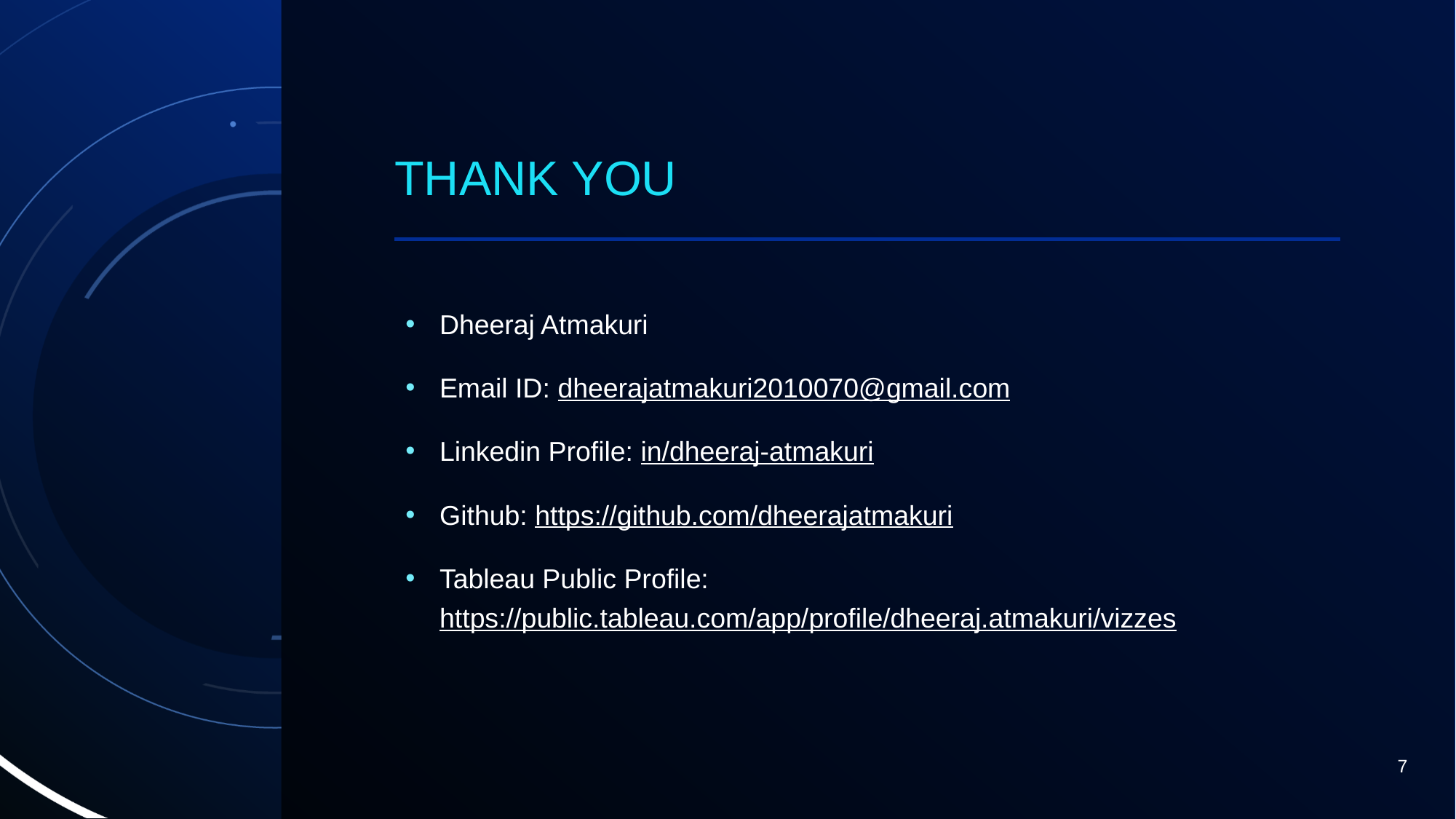

# THANK YOU
Dheeraj Atmakuri
Email ID: dheerajatmakuri2010070@gmail.com
Linkedin Profile: in/dheeraj-atmakuri
Github: https://github.com/dheerajatmakuri
Tableau Public Profile: https://public.tableau.com/app/profile/dheeraj.atmakuri/vizzes
7